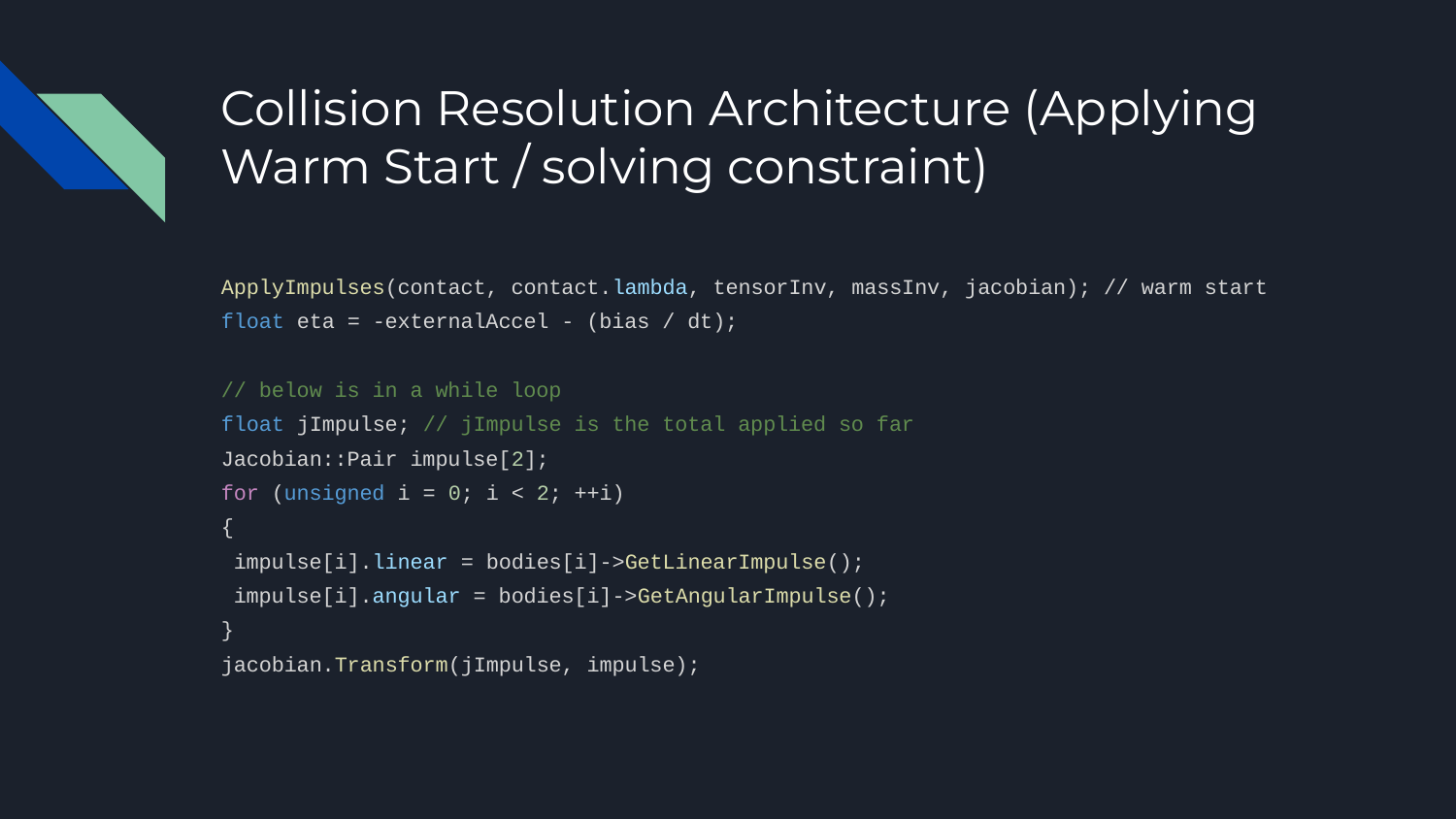

# Collision Resolution Architecture (Applying Warm Start / solving constraint)
ApplyImpulses(contact, contact.lambda, tensorInv, massInv, jacobian); // warm start
float eta = -externalAccel - (bias / dt);

// below is in a while loop
float jImpulse; // jImpulse is the total applied so far
Jacobian::Pair impulse[2];
for (unsigned i = 0; i < 2; ++i)
{
 impulse[i].linear = bodies[i]->GetLinearImpulse();
 impulse[i].angular = bodies[i]->GetAngularImpulse();
}
jacobian.Transform(jImpulse, impulse);